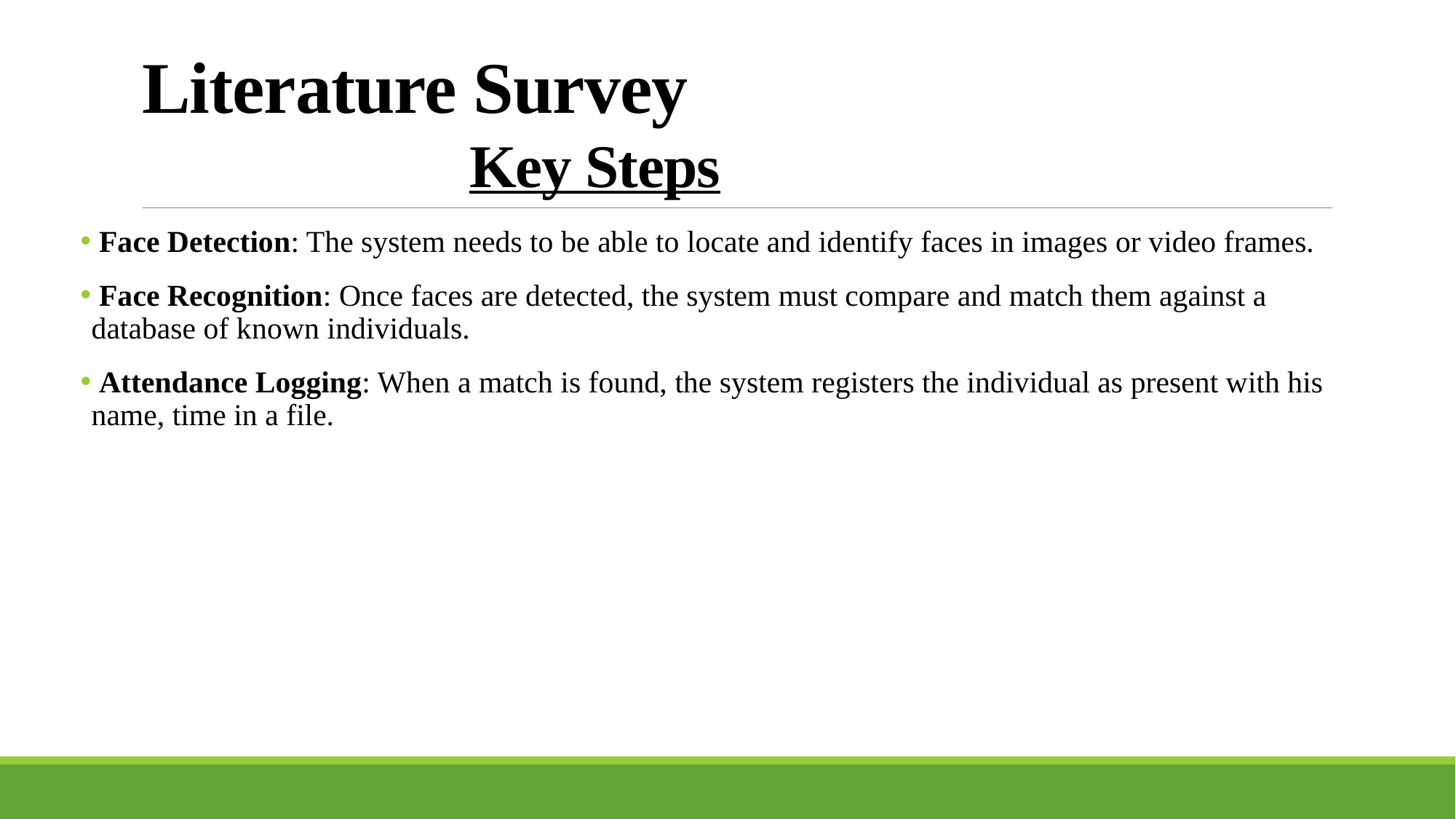

# Literature Survey Key Steps
 Face Detection: The system needs to be able to locate and identify faces in images or video frames.
 Face Recognition: Once faces are detected, the system must compare and match them against a database of known individuals.
 Attendance Logging: When a match is found, the system registers the individual as present with his name, time in a file.